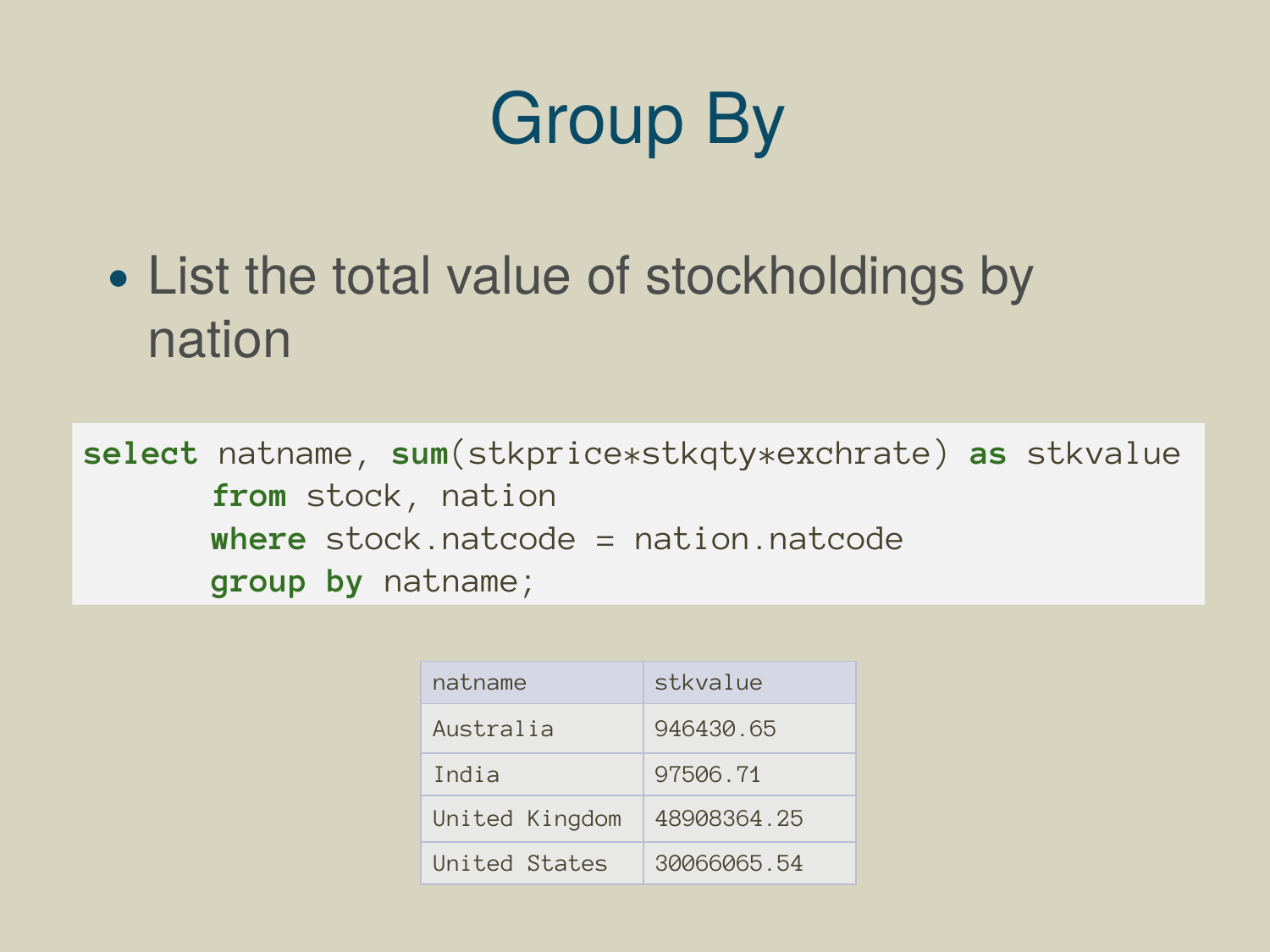

# Group By
List the total value of stockholdings by nation

select natname, sum(stkprice*stkqty*exchrate) as stkvalue 	from stock, nation
	where stock.natcode = nation.natcode
	group by natname;
| natname | stkvalue |
| --- | --- |
| Australia | 946430.65 |
| India | 97506.71 |
| United Kingdom | 48908364.25 |
| United States | 30066065.54 |